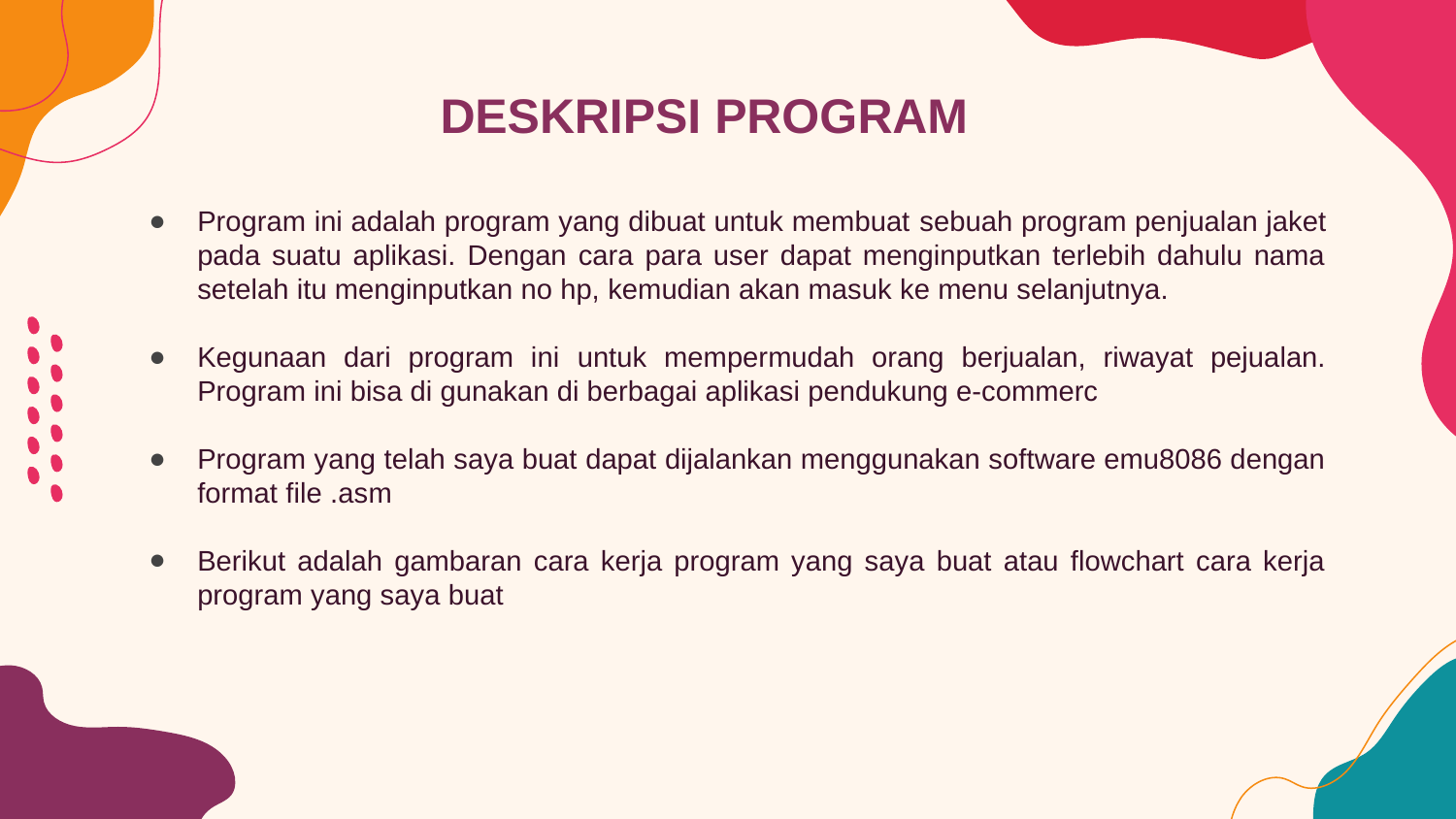

# DESKRIPSI PROGRAM
Program ini adalah program yang dibuat untuk membuat sebuah program penjualan jaket pada suatu aplikasi. Dengan cara para user dapat menginputkan terlebih dahulu nama setelah itu menginputkan no hp, kemudian akan masuk ke menu selanjutnya.

Kegunaan dari program ini untuk mempermudah orang berjualan, riwayat pejualan. Program ini bisa di gunakan di berbagai aplikasi pendukung e-commerc

Program yang telah saya buat dapat dijalankan menggunakan software emu8086 dengan format file .asm

Berikut adalah gambaran cara kerja program yang saya buat atau flowchart cara kerja program yang saya buat